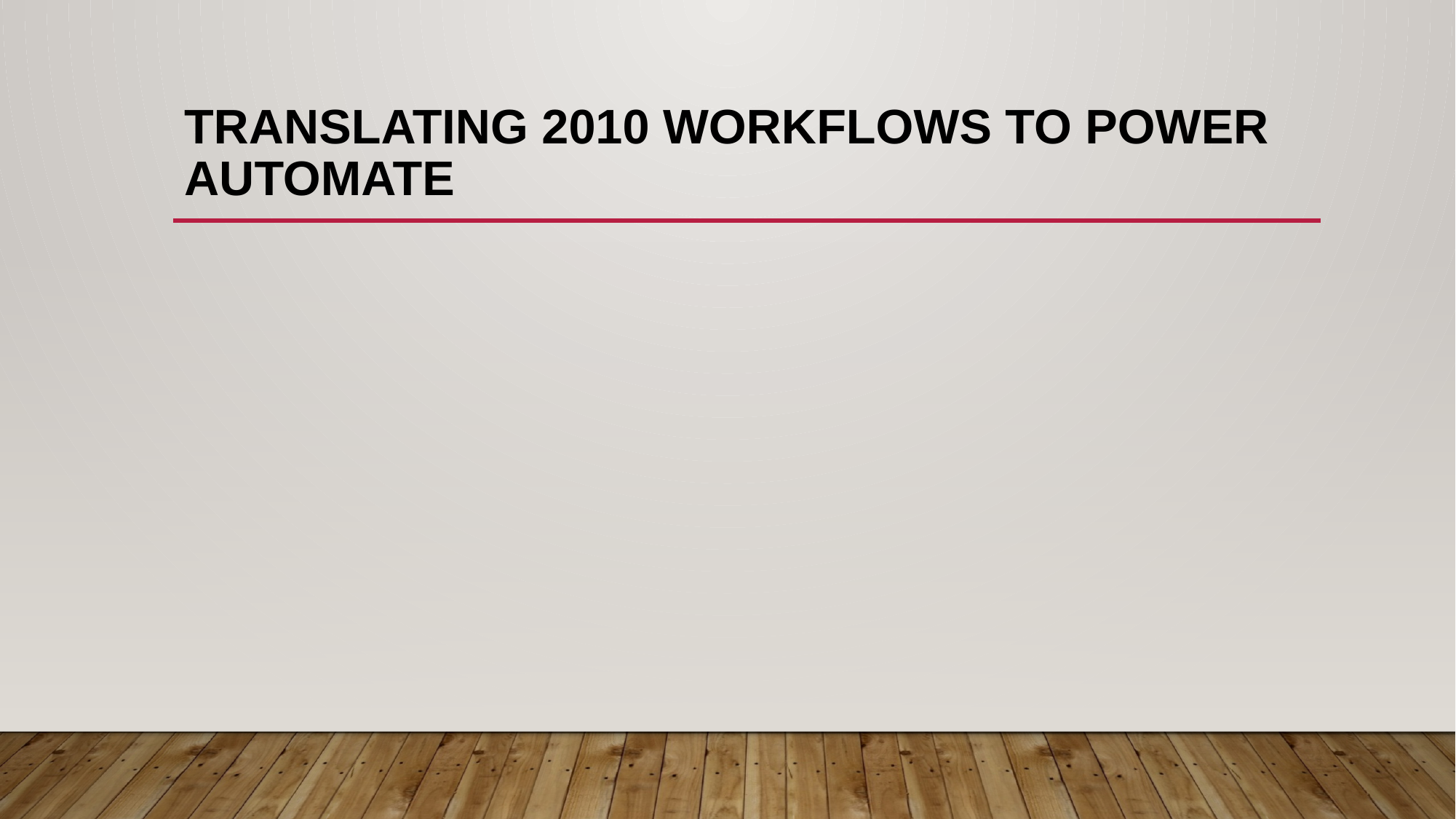

# TranslAting 2010 workflows to power automate